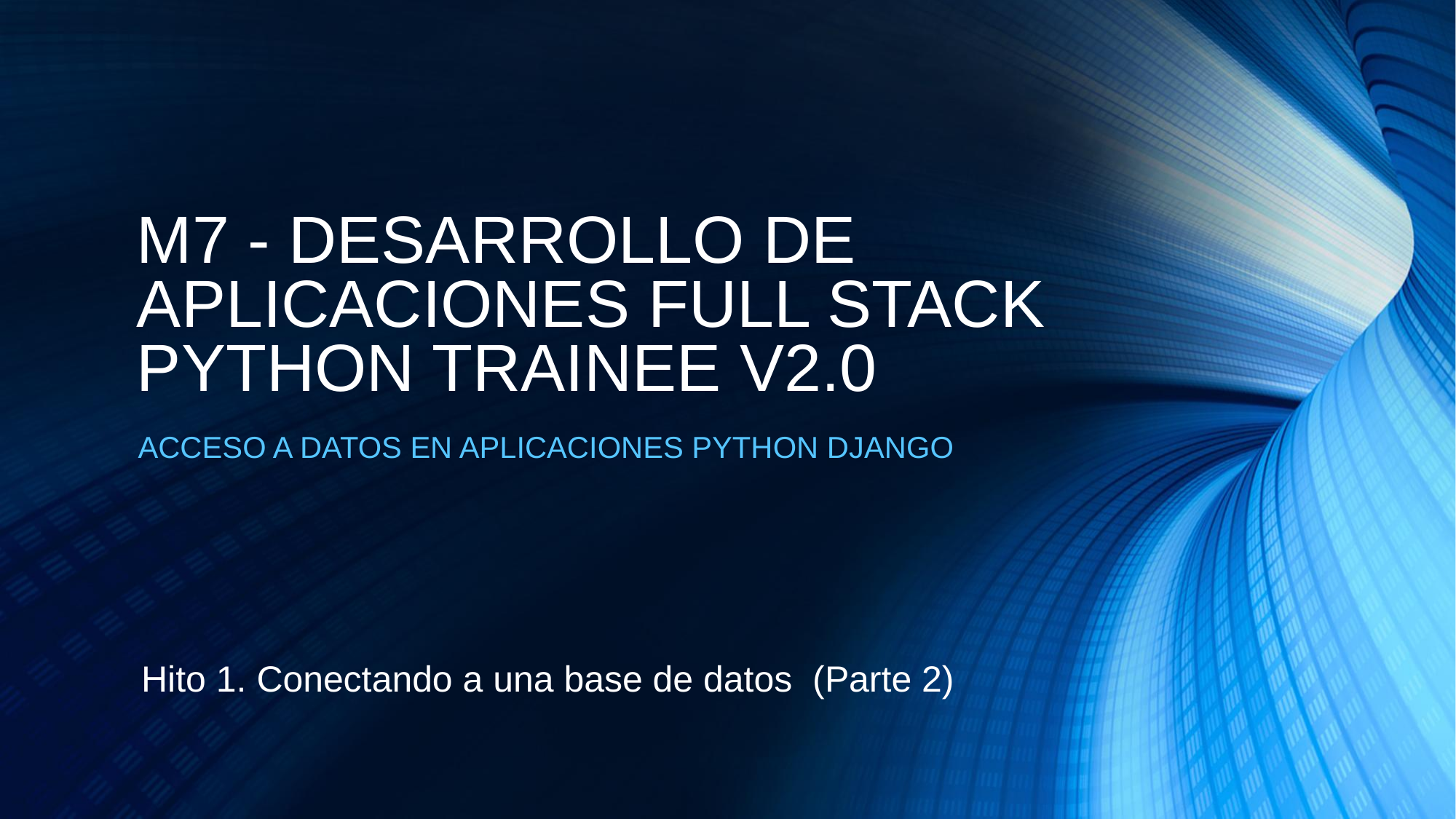

# M7 - DESARROLLO DE APLICACIONES FULL STACK PYTHON TRAINEE V2.0
ACCESO A DATOS EN APLICACIONES PYTHON DJANGO
Hito 1. Conectando a una base de datos  (Parte 2)